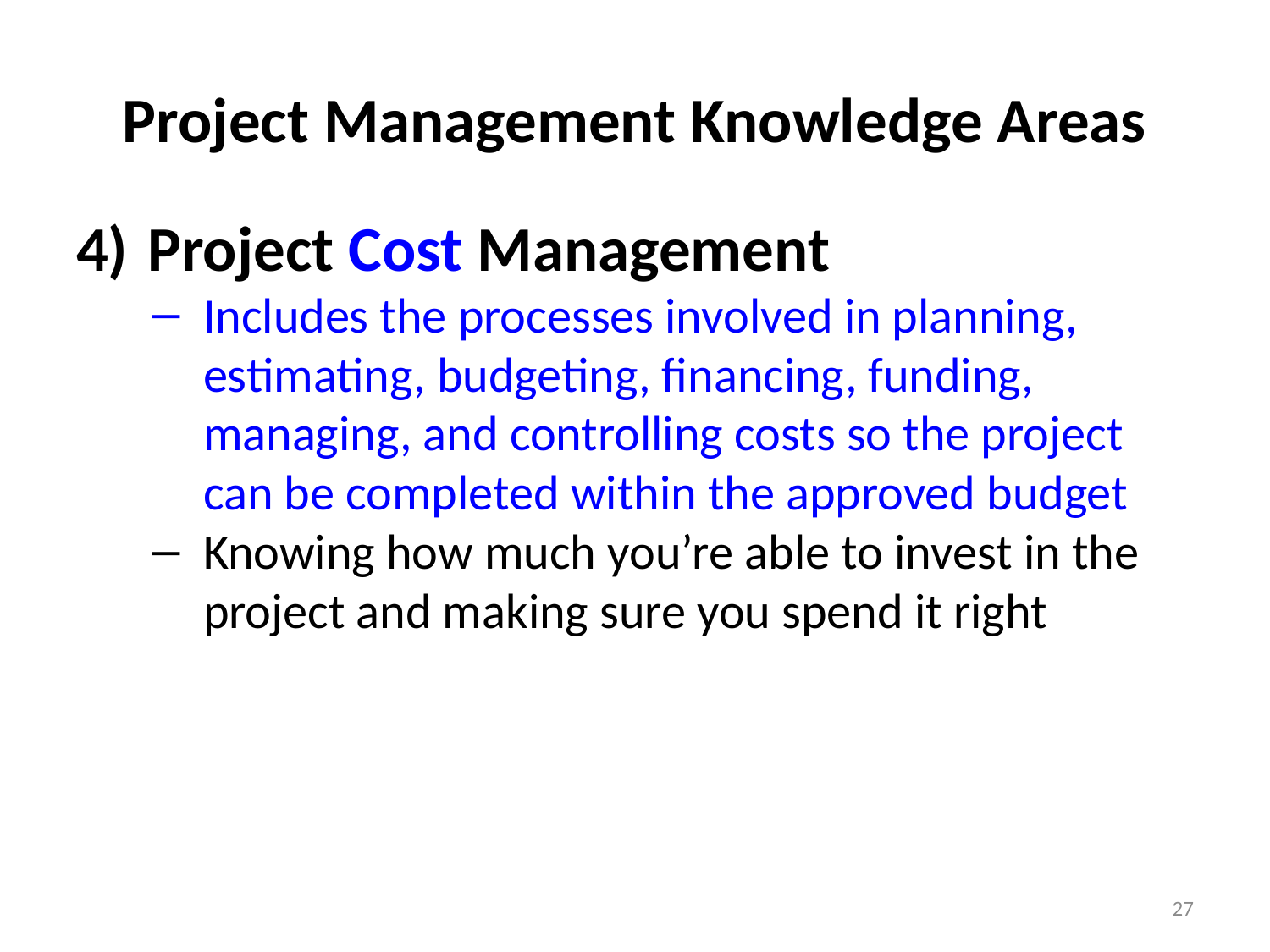

# Project Management Knowledge Areas
Project Cost Management
Includes the processes involved in planning, estimating, budgeting, financing, funding, managing, and controlling costs so the project can be completed within the approved budget
Knowing how much you’re able to invest in the project and making sure you spend it right
27